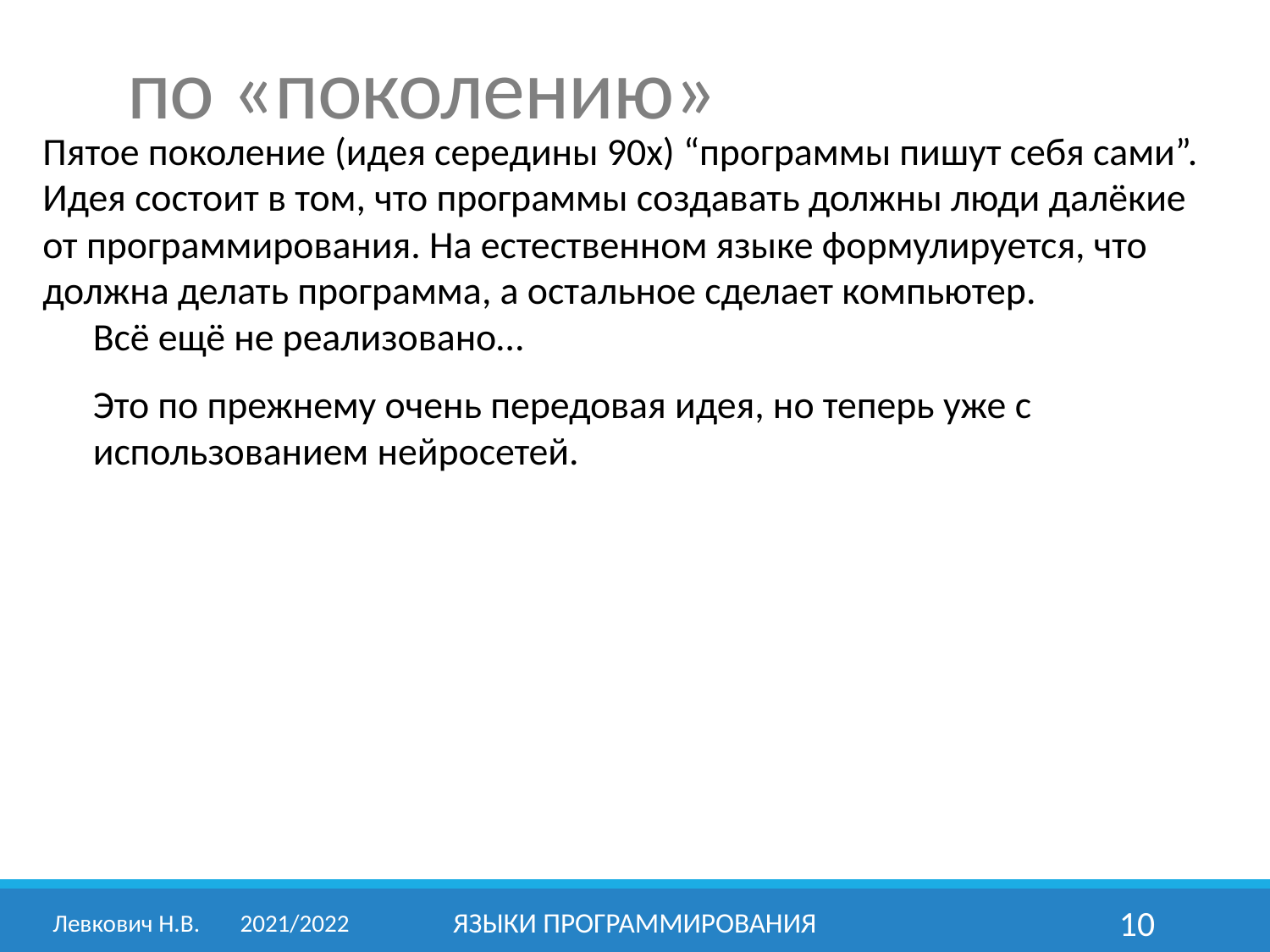

# по «поколению»
Пятое поколение (идея середины 90х) “программы пишут себя сами”.
Идея состоит в том, что программы создавать должны люди далёкие от программирования. На естественном языке формулируется, что должна делать программа, а остальное сделает компьютер.
Всё ещё не реализовано…
Это по прежнему очень передовая идея, но теперь уже с использованием нейросетей.
Левкович Н.В.	2021/2022
Языки программирования
10